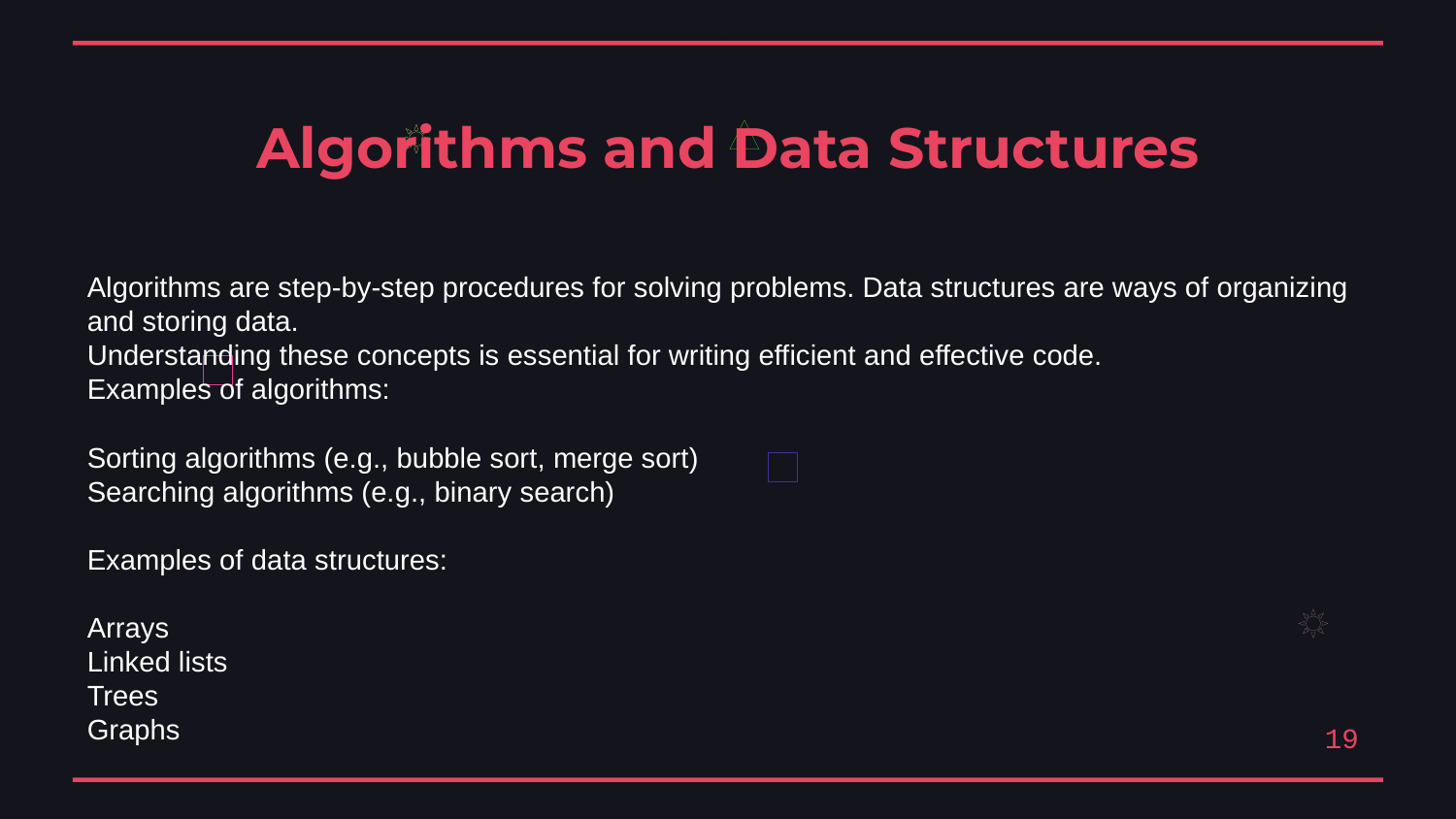

Algorithms and Data Structures

Algorithms are step-by-step procedures for solving problems. Data structures are ways of organizing and storing data.
Understanding these concepts is essential for writing efficient and effective code.
Examples of algorithms:

Sorting algorithms (e.g., bubble sort, merge sort)
Searching algorithms (e.g., binary search)

Examples of data structures:

Arrays
Linked lists
Trees
Graphs

19